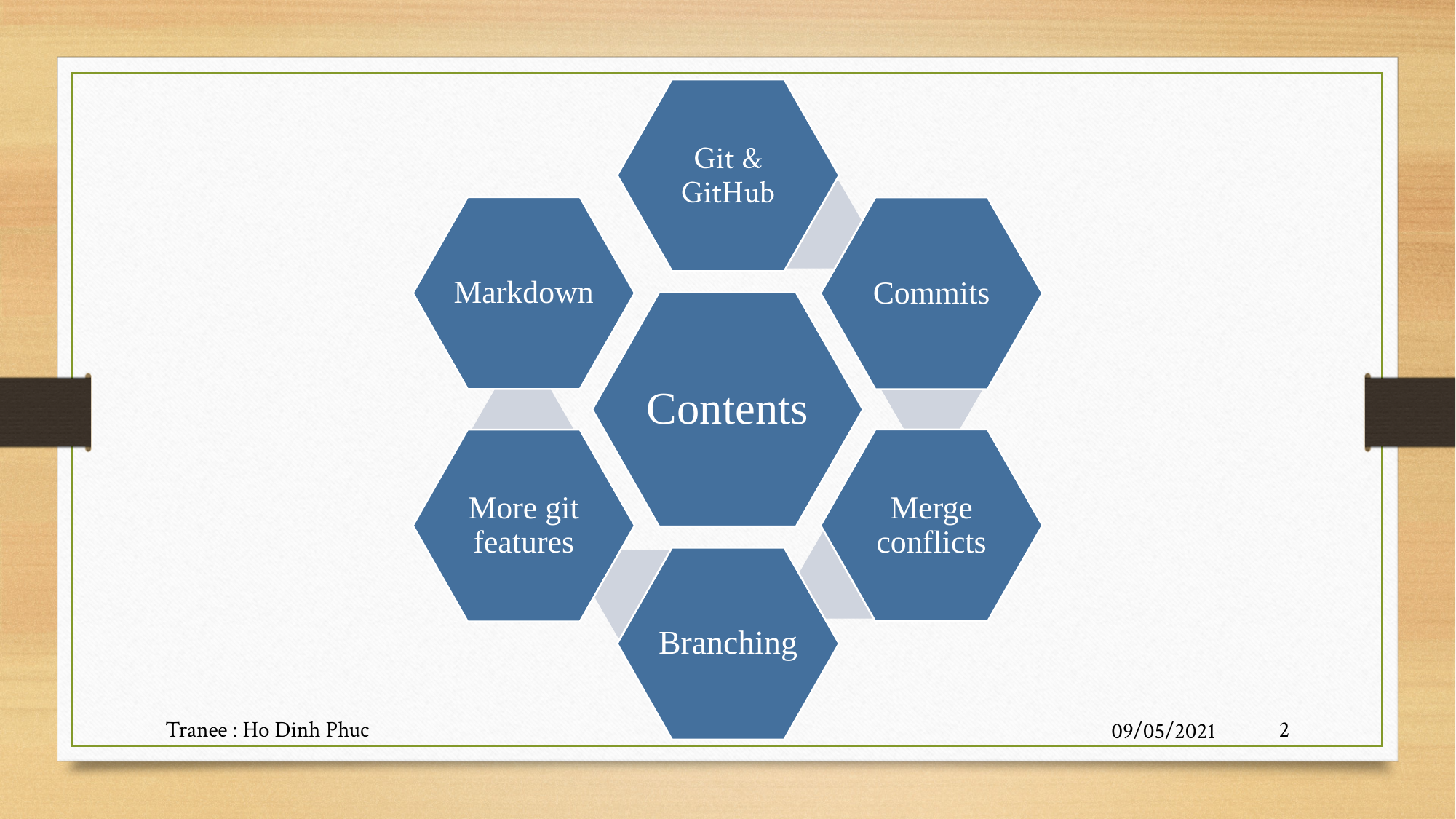

Contents
Git & GitHub
Commits
Merge conflicts
Branching
More git features
Markdown
Tranee : Ho Dinh Phuc
09/05/2021
2